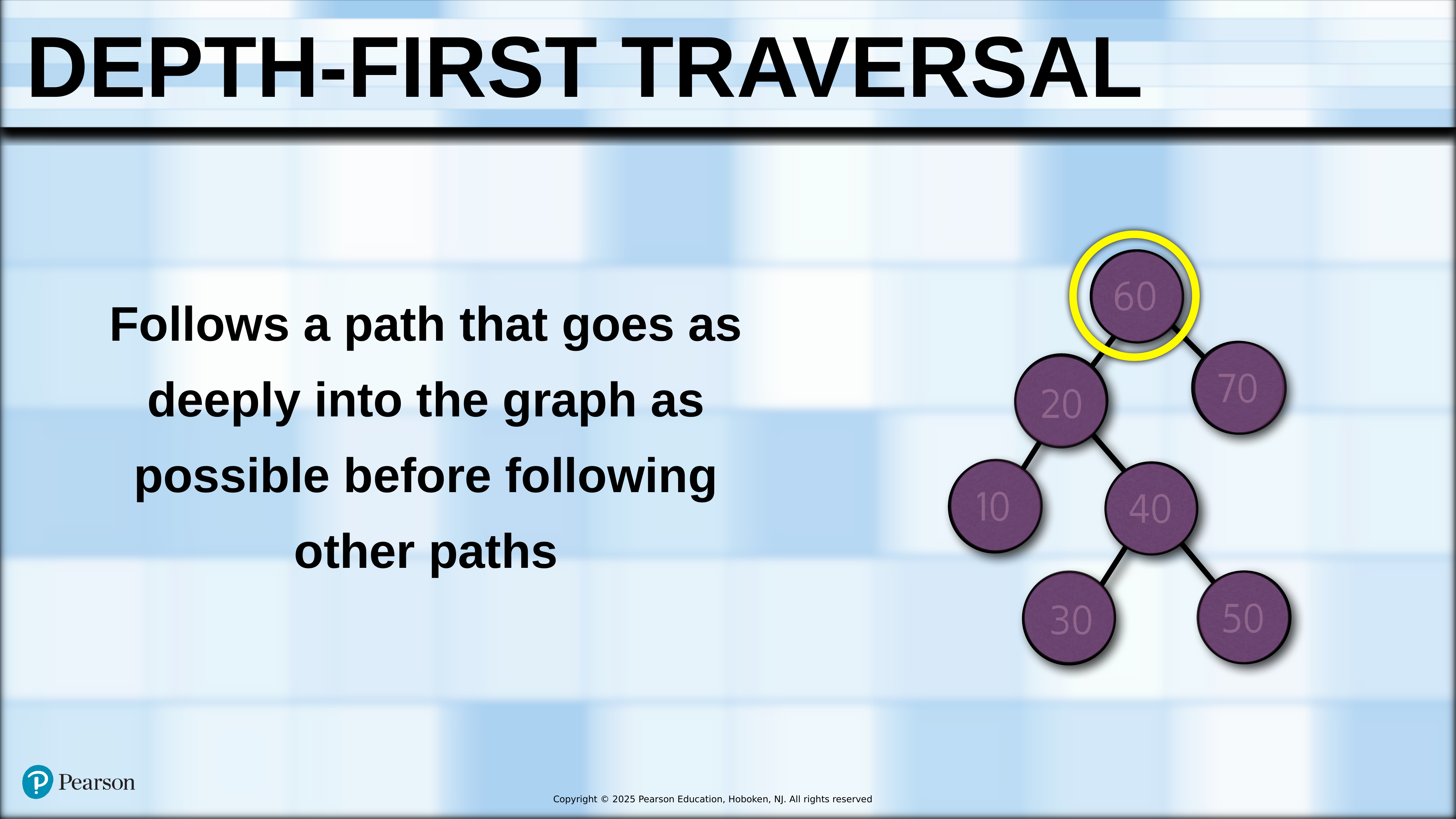

# Depth-First Traversal

60

Follows a path that goes as deeply into the graph as possible before following other paths

70

20

10

40

50

30